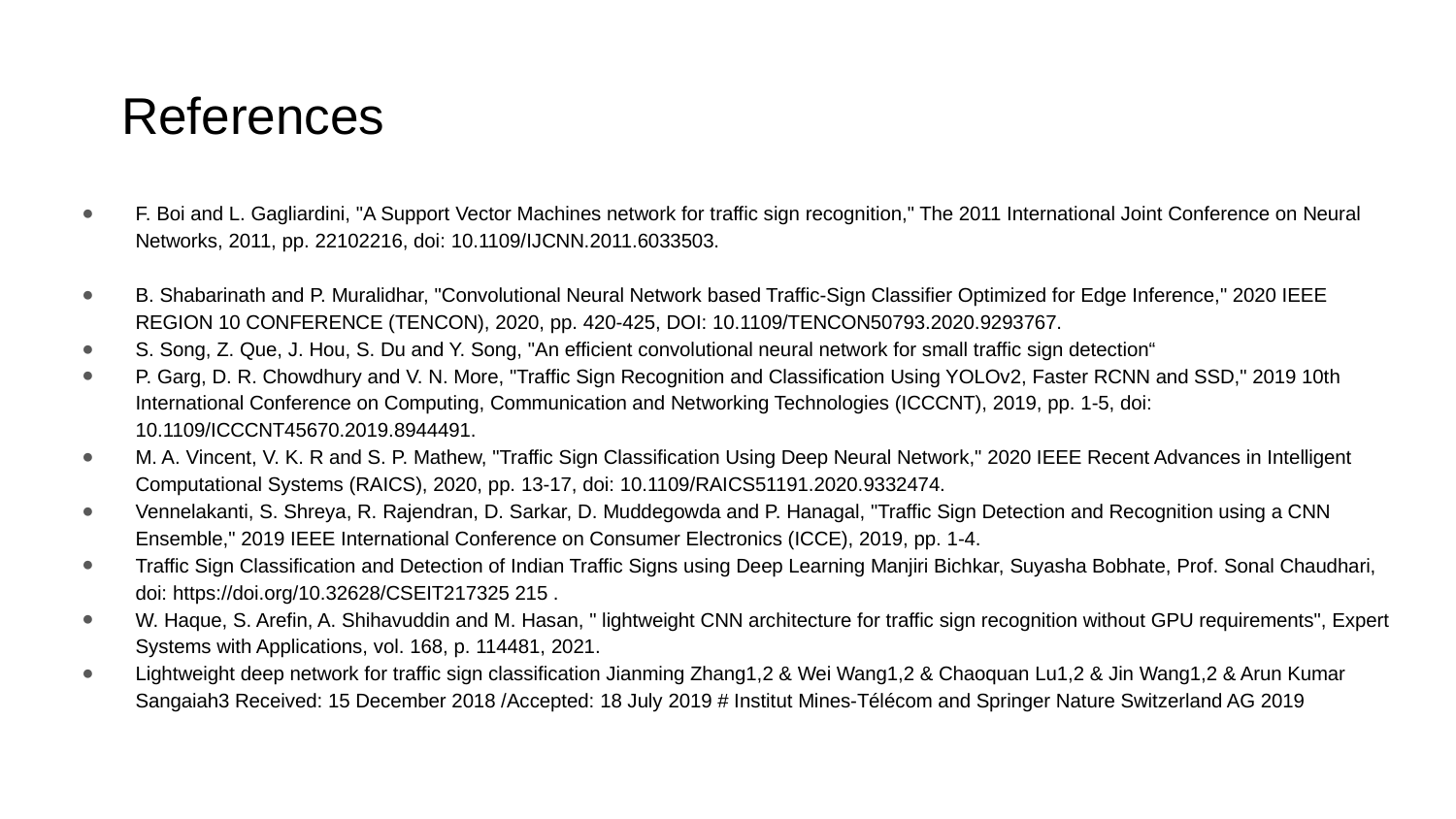

# References
F. Boi and L. Gagliardini, "A Support Vector Machines network for traffic sign recognition," The 2011 International Joint Conference on Neural Networks, 2011, pp. 22102216, doi: 10.1109/IJCNN.2011.6033503.

B. Shabarinath and P. Muralidhar, "Convolutional Neural Network based Traffic-Sign Classifier Optimized for Edge Inference," 2020 IEEE REGION 10 CONFERENCE (TENCON), 2020, pp. 420-425, DOI: 10.1109/TENCON50793.2020.9293767.
S. Song, Z. Que, J. Hou, S. Du and Y. Song, "An efficient convolutional neural network for small traffic sign detection“
P. Garg, D. R. Chowdhury and V. N. More, "Traffic Sign Recognition and Classification Using YOLOv2, Faster RCNN and SSD," 2019 10th International Conference on Computing, Communication and Networking Technologies (ICCCNT), 2019, pp. 1-5, doi: 10.1109/ICCCNT45670.2019.8944491.
M. A. Vincent, V. K. R and S. P. Mathew, "Traffic Sign Classification Using Deep Neural Network," 2020 IEEE Recent Advances in Intelligent Computational Systems (RAICS), 2020, pp. 13-17, doi: 10.1109/RAICS51191.2020.9332474.
Vennelakanti, S. Shreya, R. Rajendran, D. Sarkar, D. Muddegowda and P. Hanagal, "Traffic Sign Detection and Recognition using a CNN Ensemble," 2019 IEEE International Conference on Consumer Electronics (ICCE), 2019, pp. 1-4.
Traffic Sign Classification and Detection of Indian Traffic Signs using Deep Learning Manjiri Bichkar, Suyasha Bobhate, Prof. Sonal Chaudhari, doi: https://doi.org/10.32628/CSEIT217325 215 .
W. Haque, S. Arefin, A. Shihavuddin and M. Hasan, " lightweight CNN architecture for traffic sign recognition without GPU requirements", Expert Systems with Applications, vol. 168, p. 114481, 2021.
Lightweight deep network for traffic sign classification Jianming Zhang1,2 & Wei Wang1,2 & Chaoquan Lu1,2 & Jin Wang1,2 & Arun Kumar Sangaiah3 Received: 15 December 2018 /Accepted: 18 July 2019 # Institut Mines-Télécom and Springer Nature Switzerland AG 2019